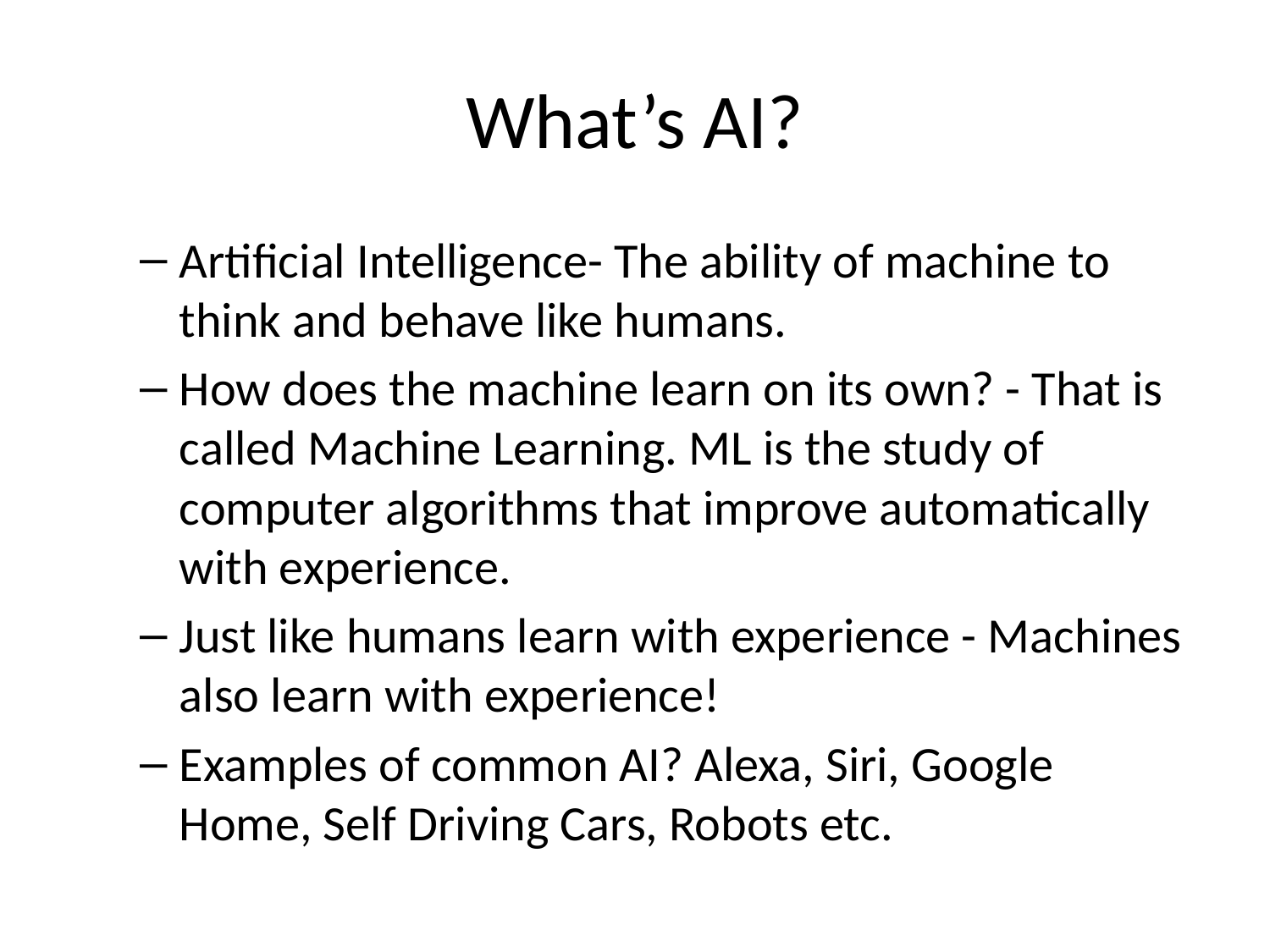

# What’s AI?
Artificial Intelligence- The ability of machine to think and behave like humans.
How does the machine learn on its own? - That is called Machine Learning. ML is the study of computer algorithms that improve automatically with experience.
Just like humans learn with experience - Machines also learn with experience!
Examples of common AI? Alexa, Siri, Google Home, Self Driving Cars, Robots etc.